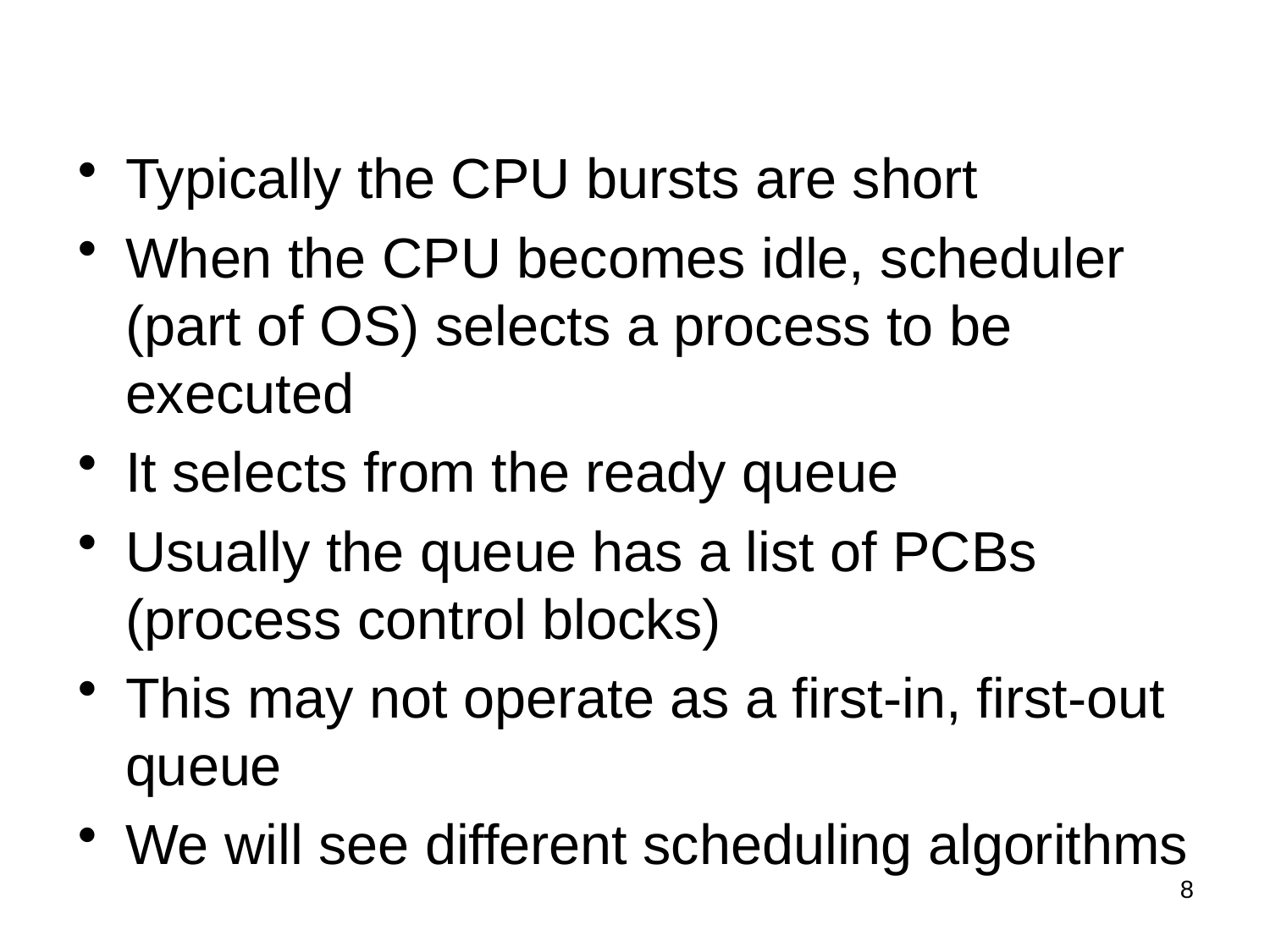

Typically the CPU bursts are short
When the CPU becomes idle, scheduler (part of OS) selects a process to be executed
It selects from the ready queue
Usually the queue has a list of PCBs (process control blocks)
This may not operate as a first-in, first-out queue
We will see different scheduling algorithms
8